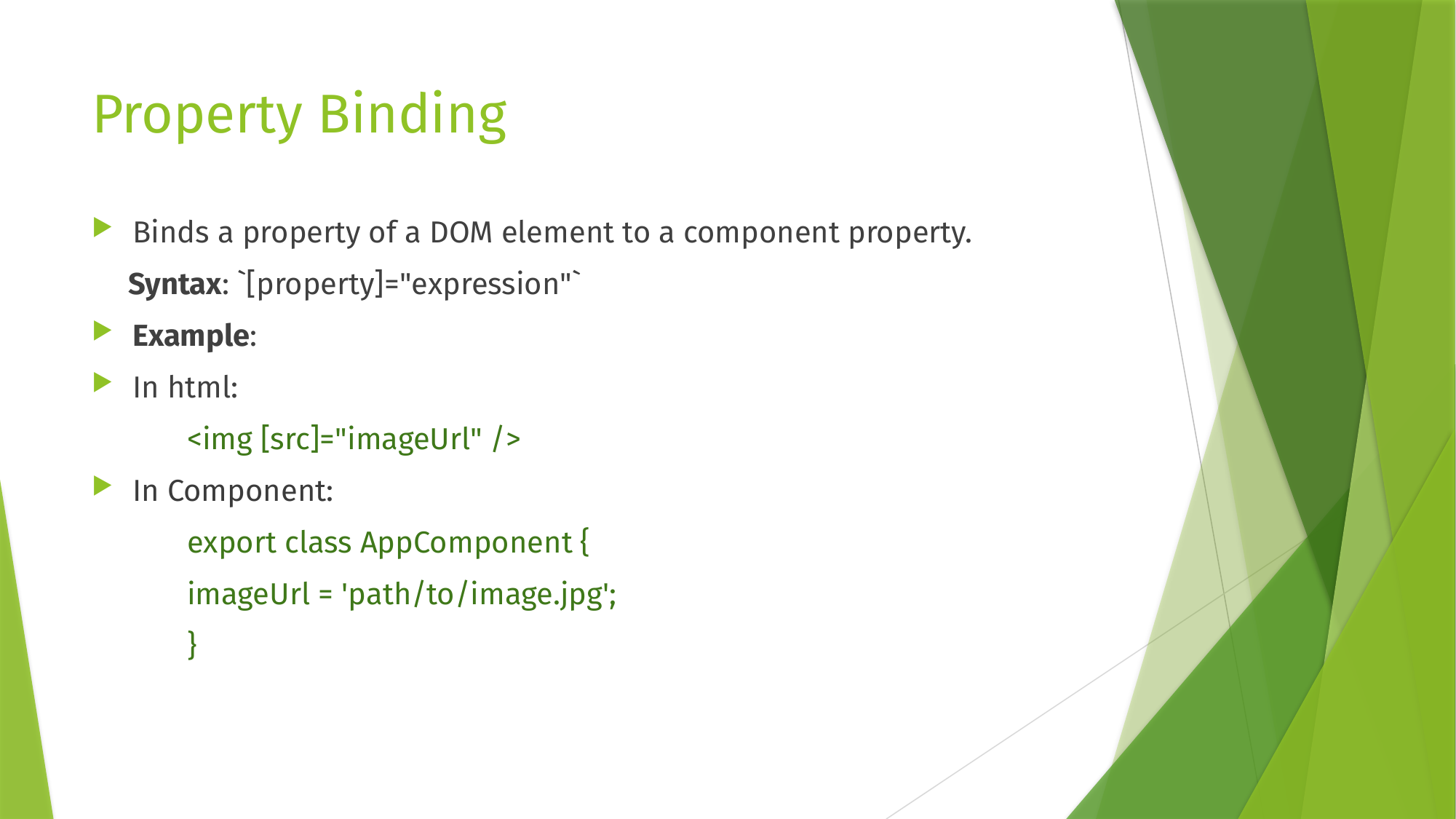

# Property Binding
Binds a property of a DOM element to a component property.
     Syntax: `[property]="expression"`
Example:
In html:
<img [src]="imageUrl" />
In Component:
export class AppComponent {
imageUrl = 'path/to/image.jpg';
}